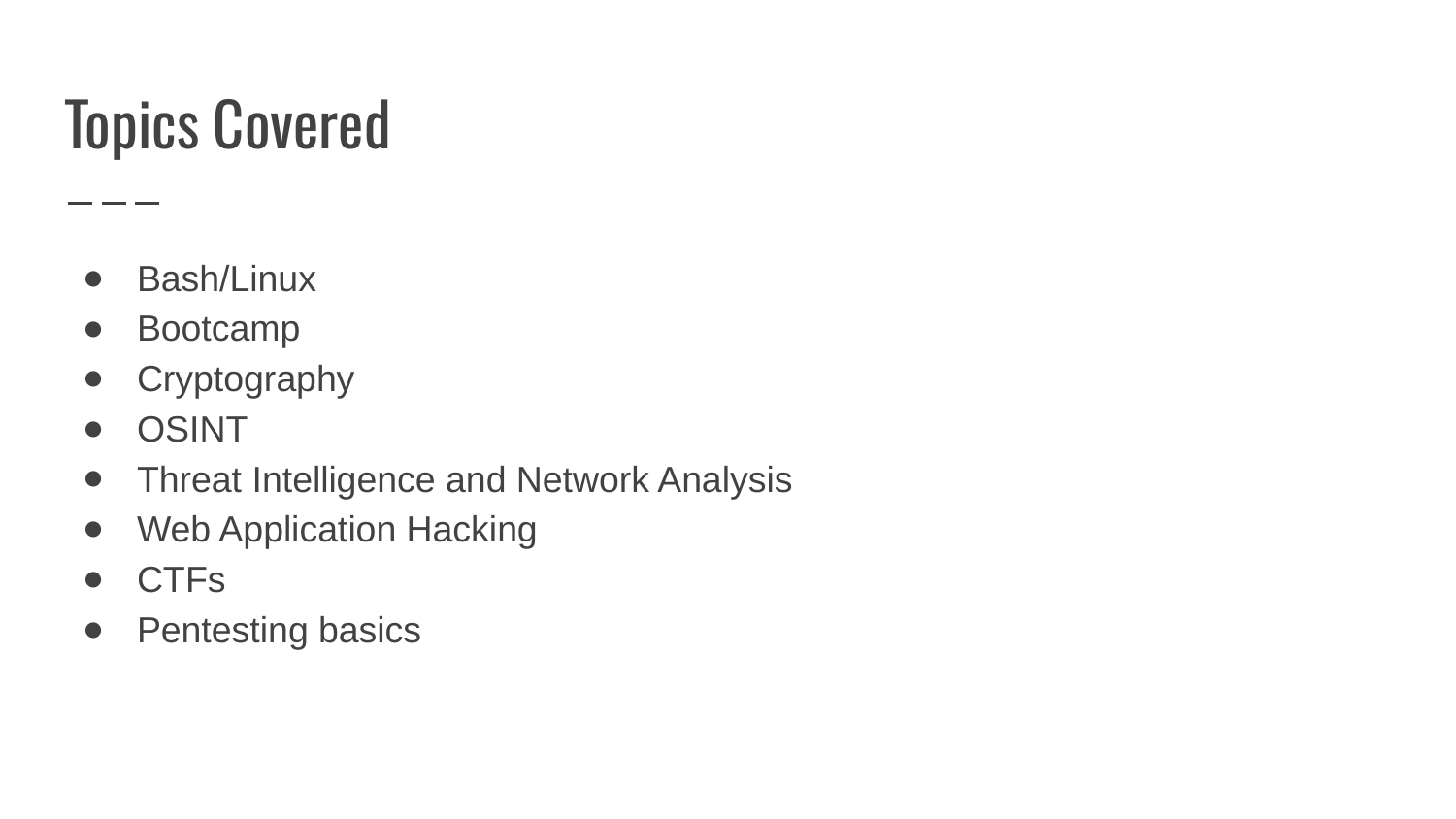

# Topics Covered
Bash/Linux
Bootcamp
Cryptography
OSINT
Threat Intelligence and Network Analysis
Web Application Hacking
CTFs
Pentesting basics